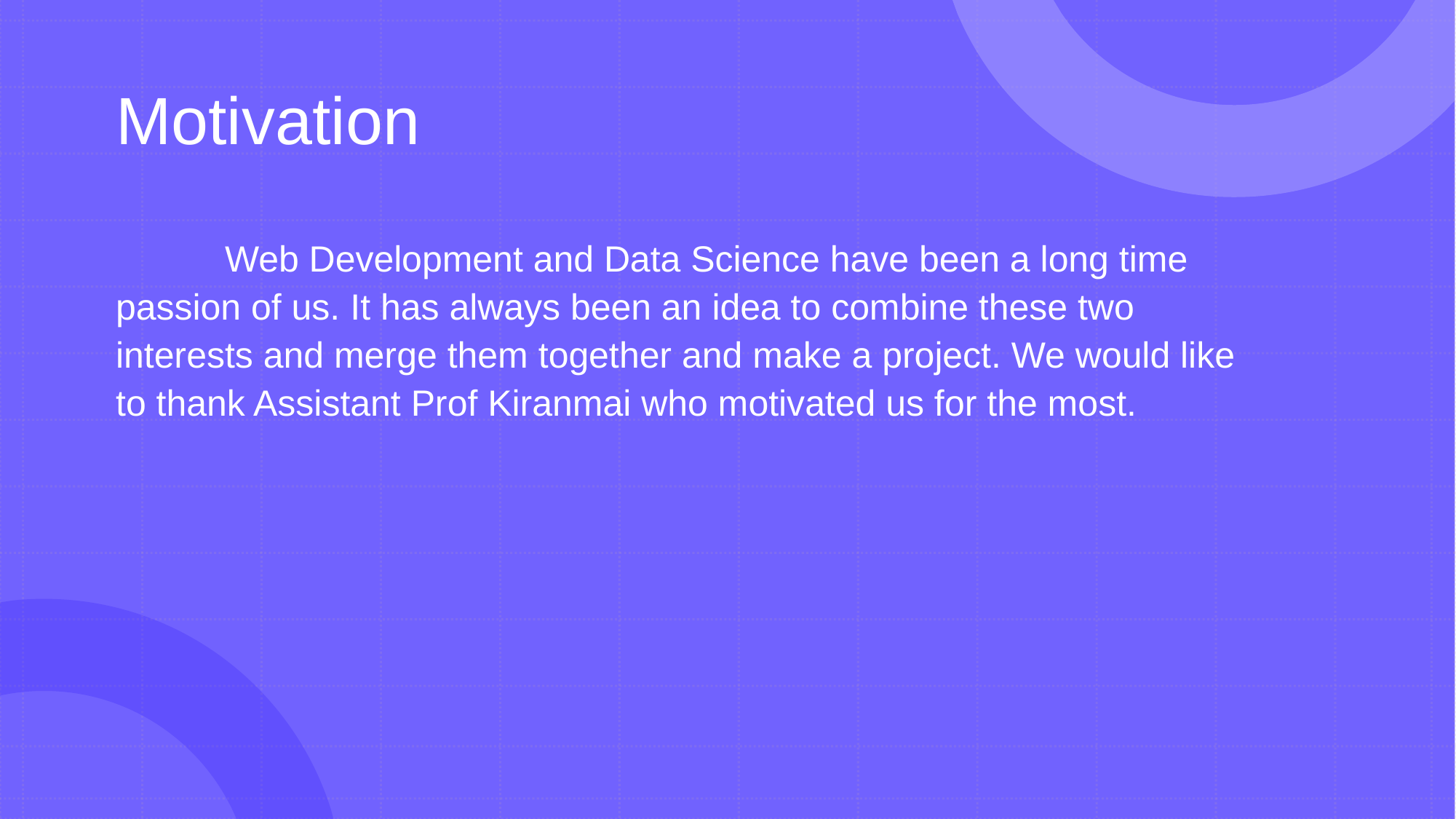

# Motivation
	Web Development and Data Science have been a long time passion of us. It has always been an idea to combine these two interests and merge them together and make a project. We would like to thank Assistant Prof Kiranmai who motivated us for the most.